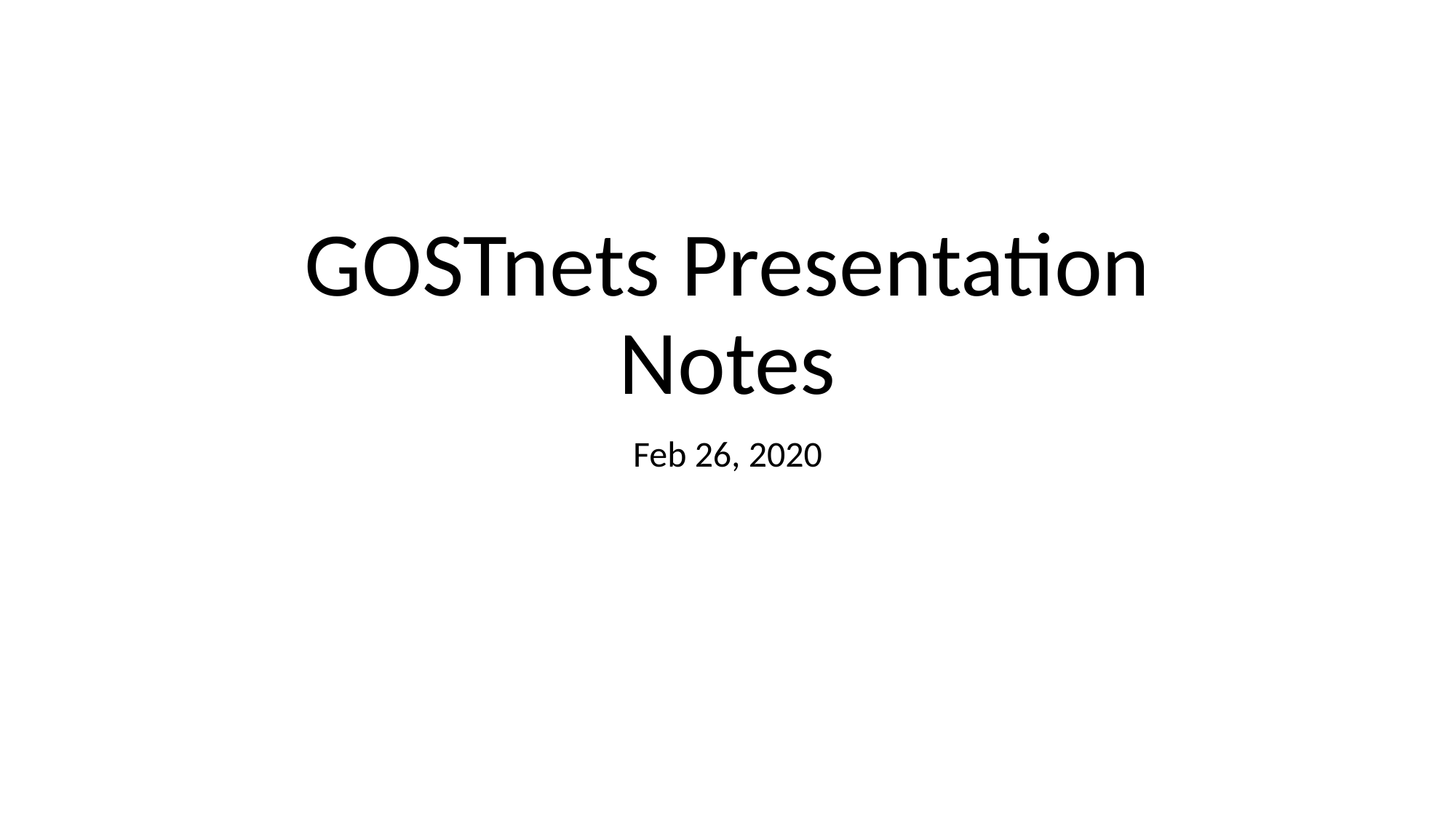

# GOSTnets Presentation Notes
Feb 26, 2020